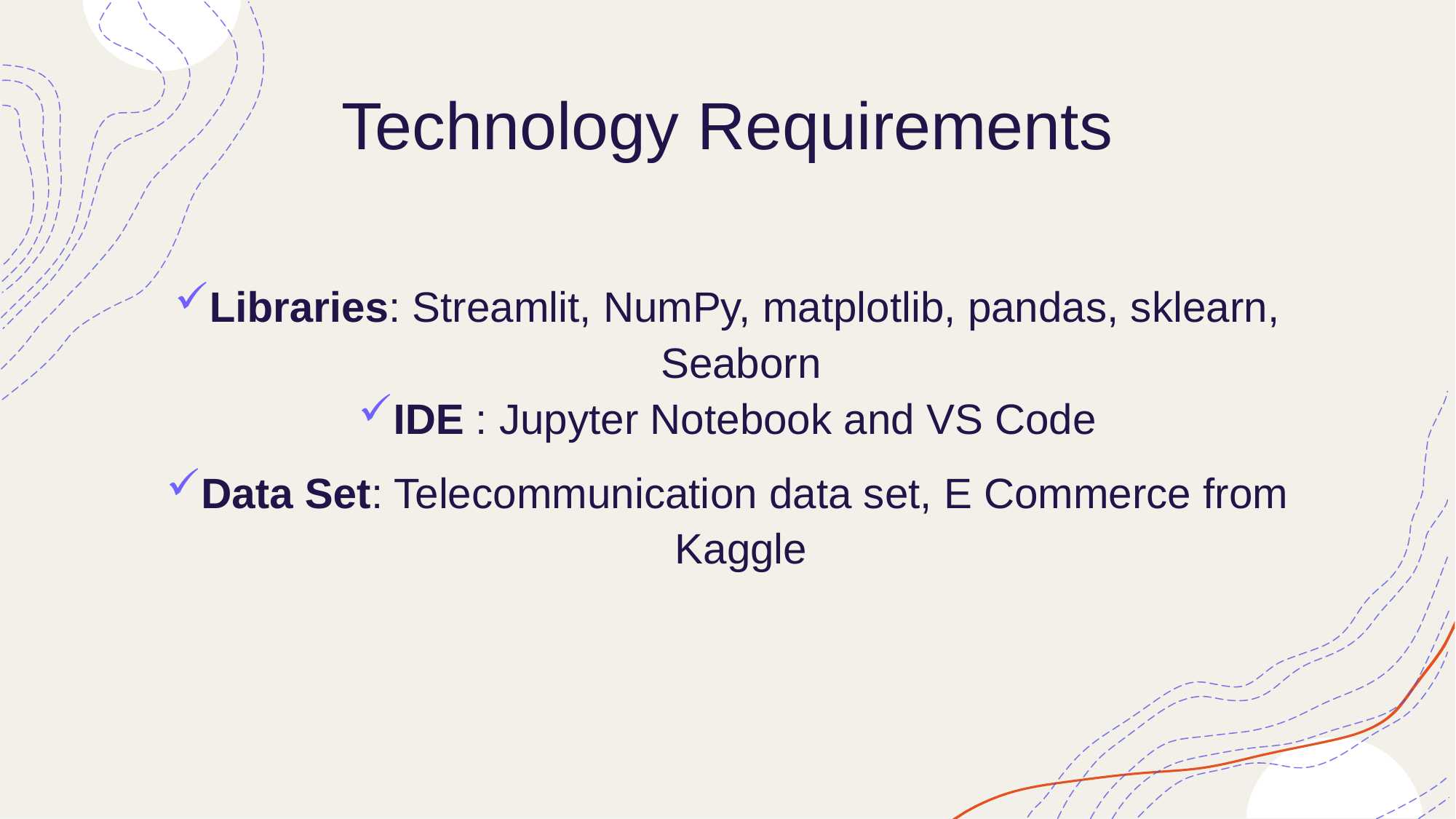

# Technology Requirements

Libraries: Streamlit, NumPy, matplotlib, pandas, sklearn, Seaborn
IDE : Jupyter Notebook and VS Code
Data Set: Telecommunication data set, E Commerce from Kaggle